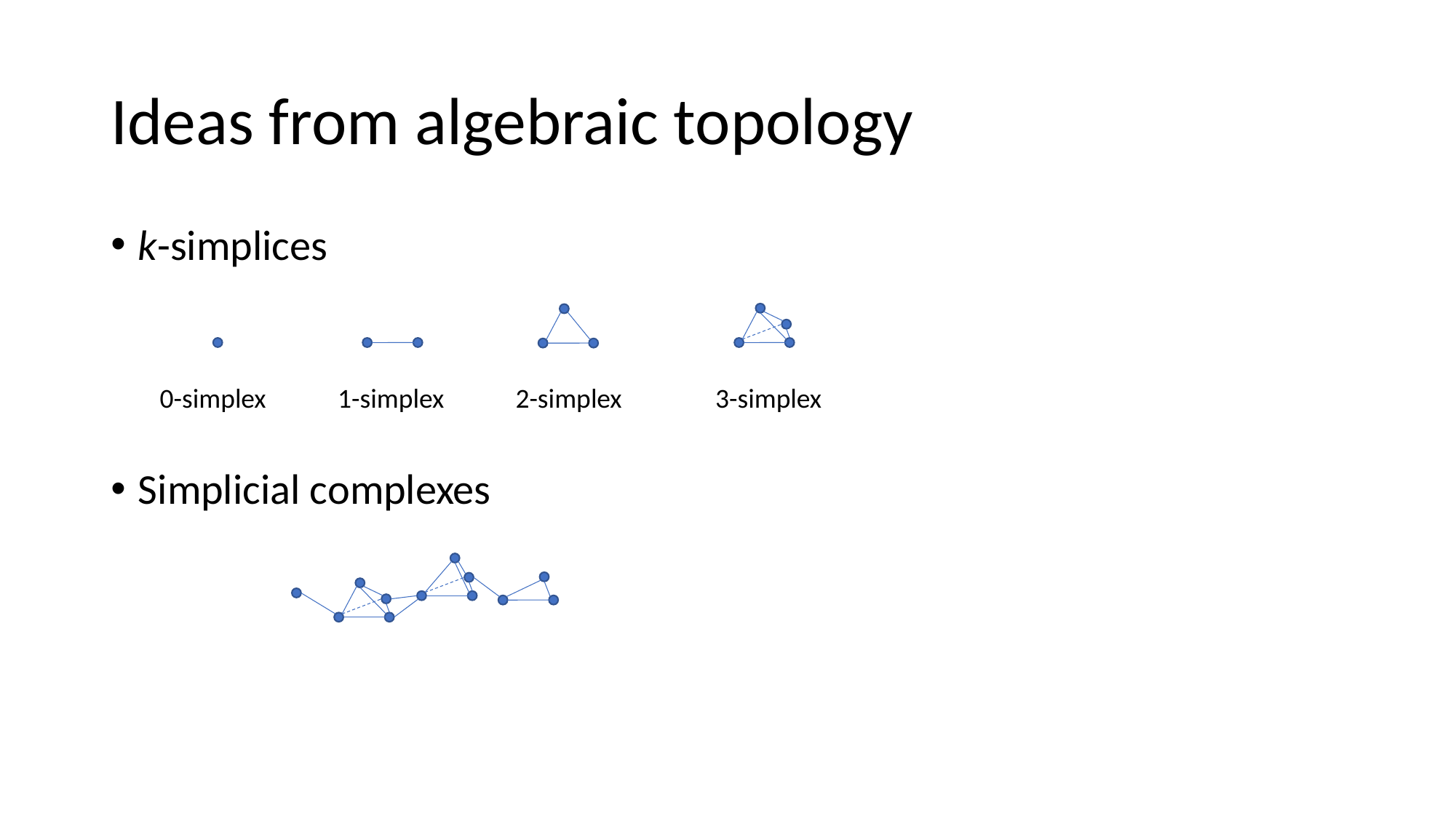

# Ideas from algebraic topology
k-simplices

Simplicial complexes

0-simplex
1-simplex
2-simplex
3-simplex